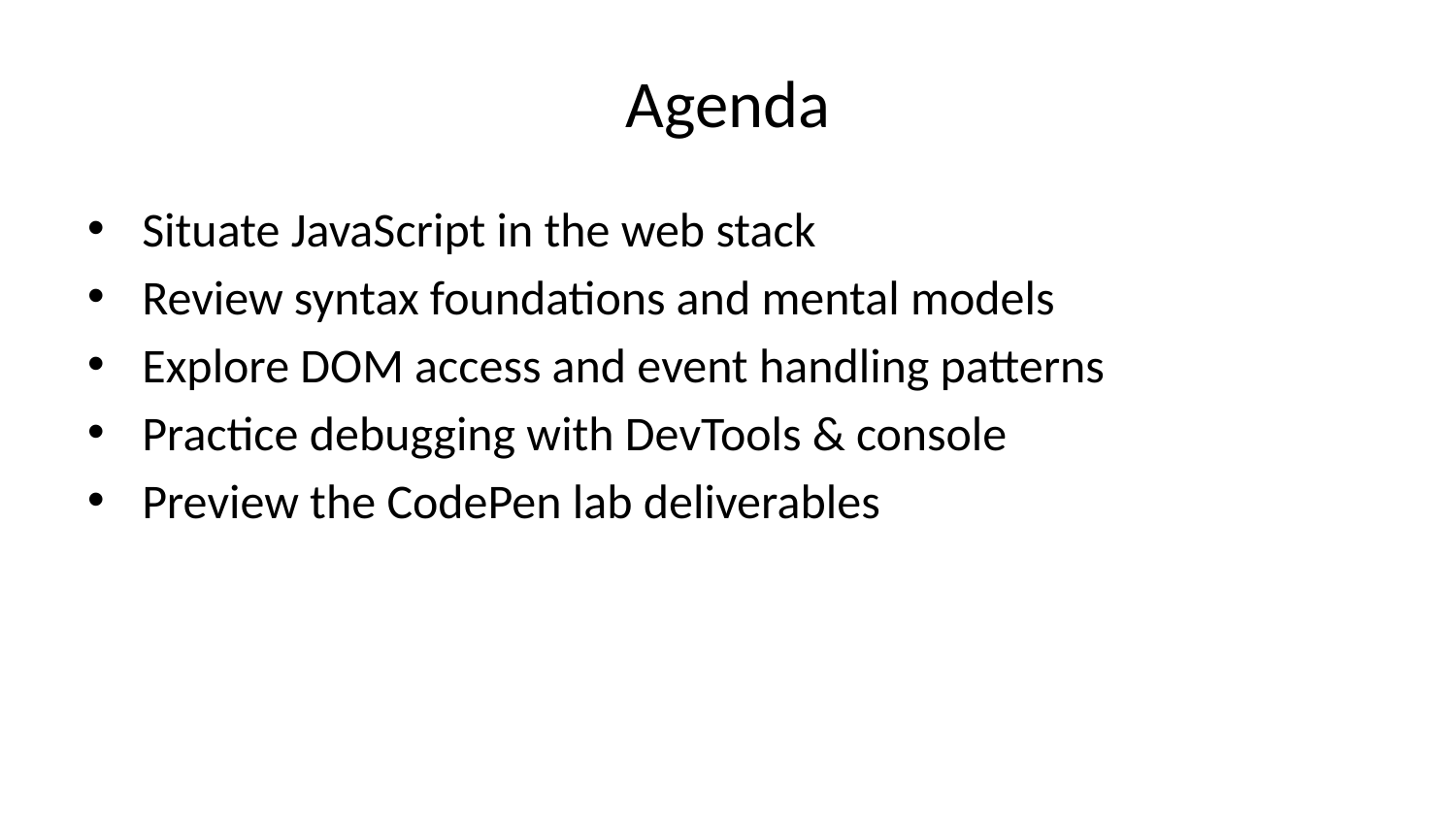

# Agenda
Situate JavaScript in the web stack
Review syntax foundations and mental models
Explore DOM access and event handling patterns
Practice debugging with DevTools & console
Preview the CodePen lab deliverables